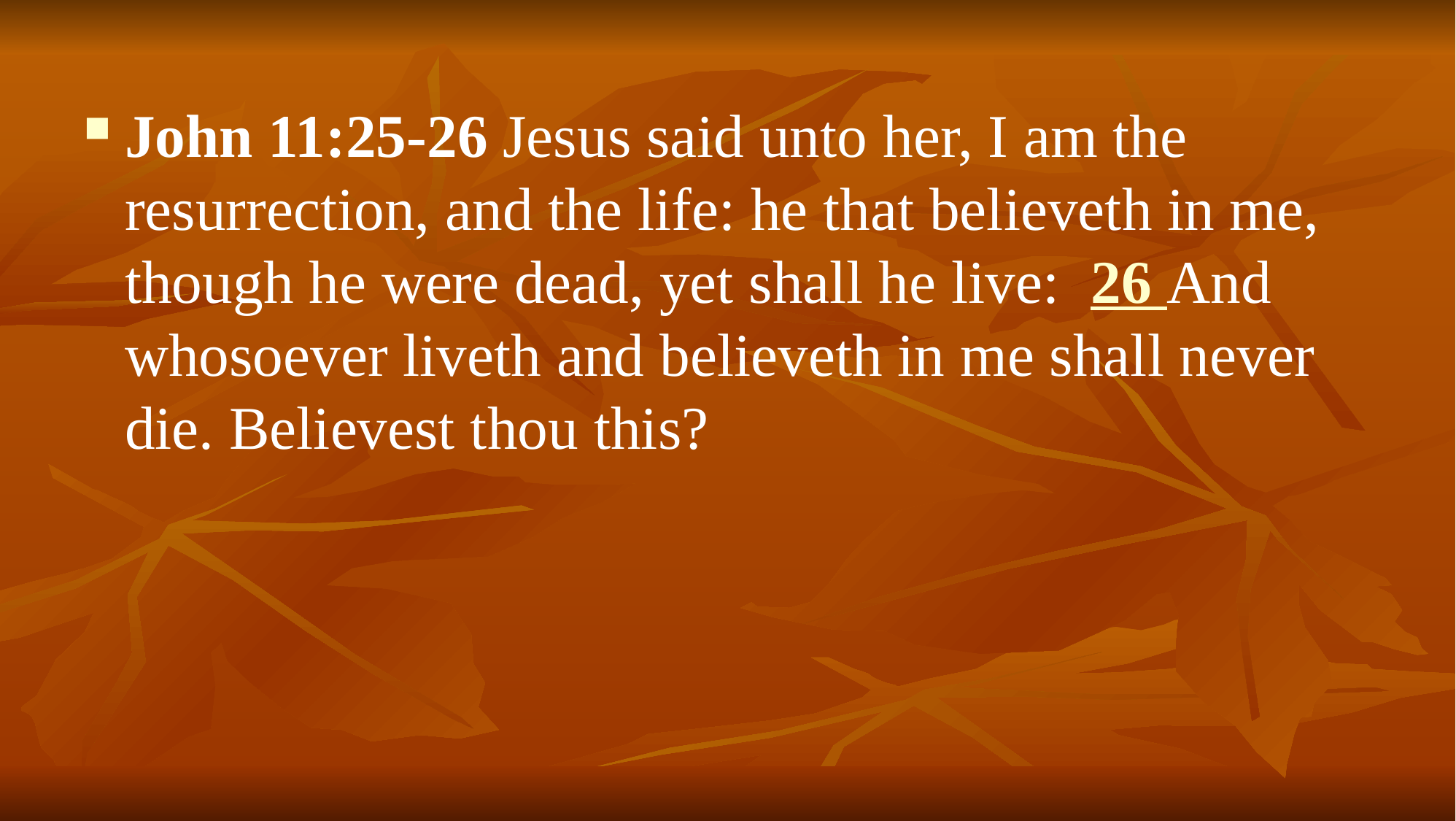

John 11:25-26 Jesus said unto her, I am the resurrection, and the life: he that believeth in me, though he were dead, yet shall he live:  26 And whosoever liveth and believeth in me shall never die. Believest thou this?